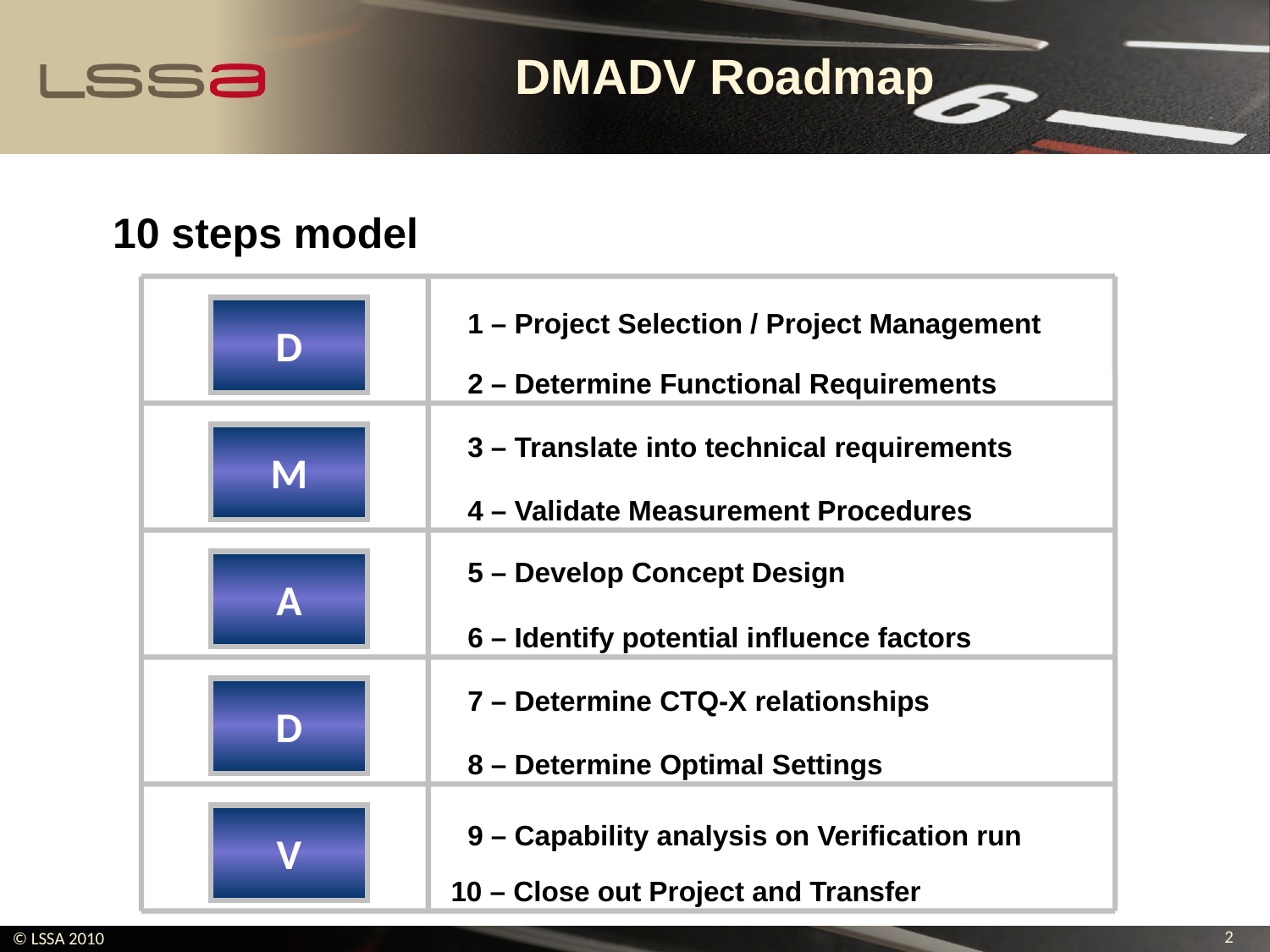

# DMADV Roadmap
10 steps model

D
1 – Project Selection / Project Management
2 – Determine Functional Requirements

3 – Translate into technical requirements
M
4 – Validate Measurement Procedures

5 – Develop Concept Design
A
6 – Identify potential influence factors

7 – Determine CTQ-X relationships
D
8 – Determine Optimal Settings

V
9 – Capability analysis on Verification run
10 – Close out Project and Transfer